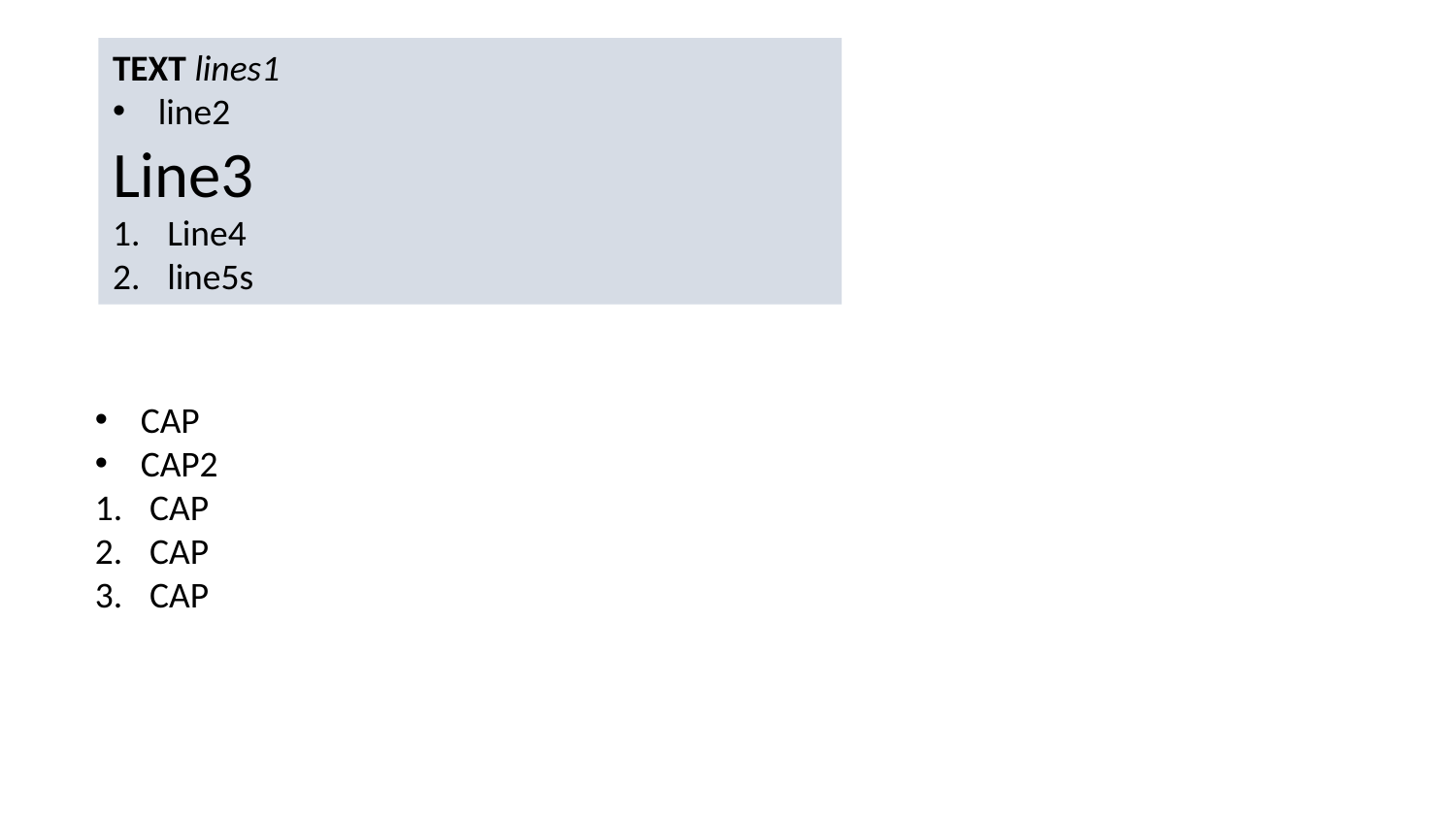

TEXT lines1
line2
Line3
Line4
line5s
CAP
CAP2
CAP
CAP
CAP